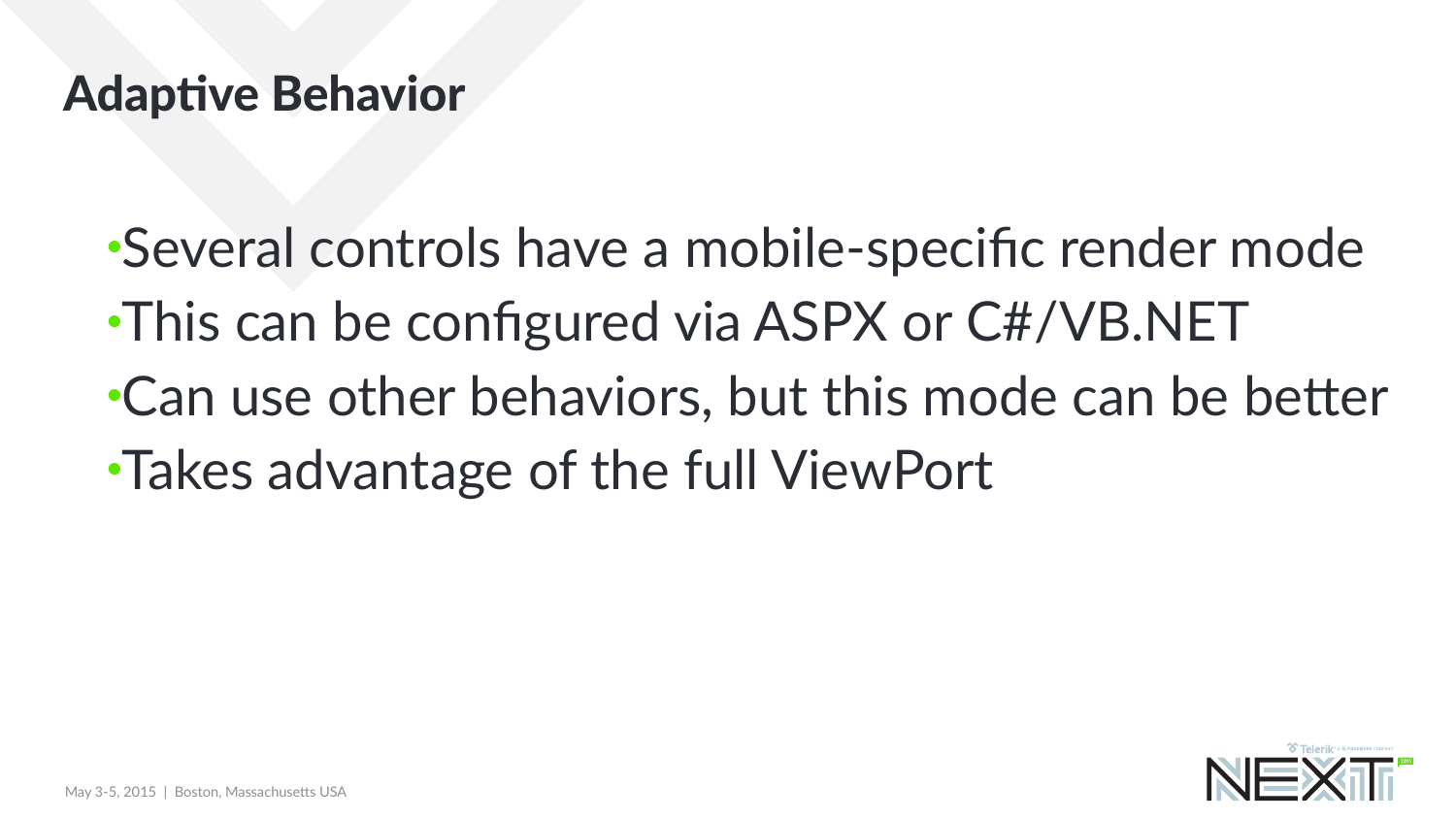

# Adaptive Behavior
Several controls have a mobile-specific render mode
This can be configured via ASPX or C#/VB.NET
Can use other behaviors, but this mode can be better
Takes advantage of the full ViewPort